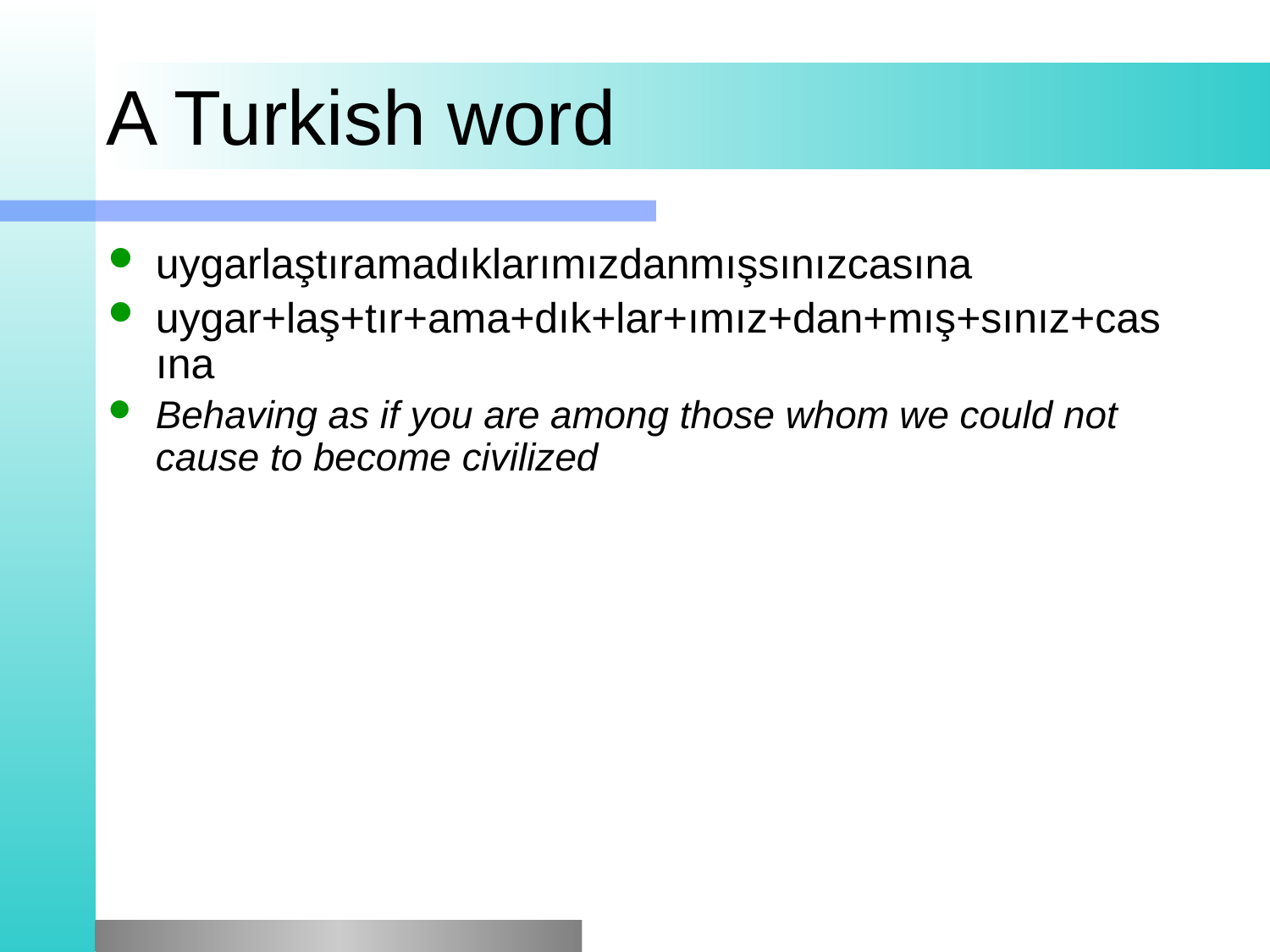

# A Turkish word
uygarlaştıramadıklarımızdanmışsınızcasına
uygar+laş+tır+ama+dık+lar+ımız+dan+mış+sınız+casına
Behaving as if you are among those whom we could not cause to become civilized